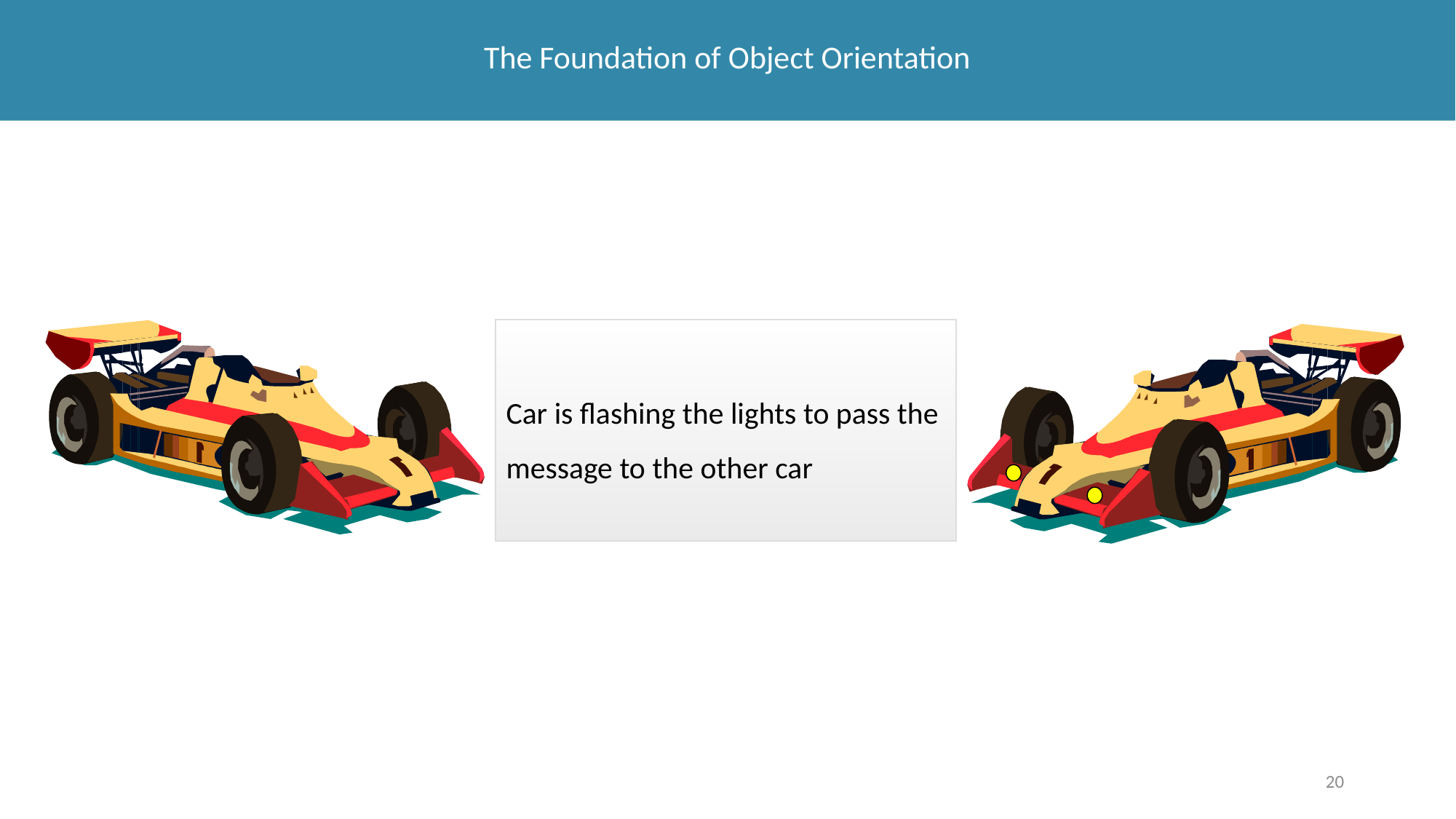

# The Foundation of Object Orientation
Car is flashing the lights to pass the message to the other car

20